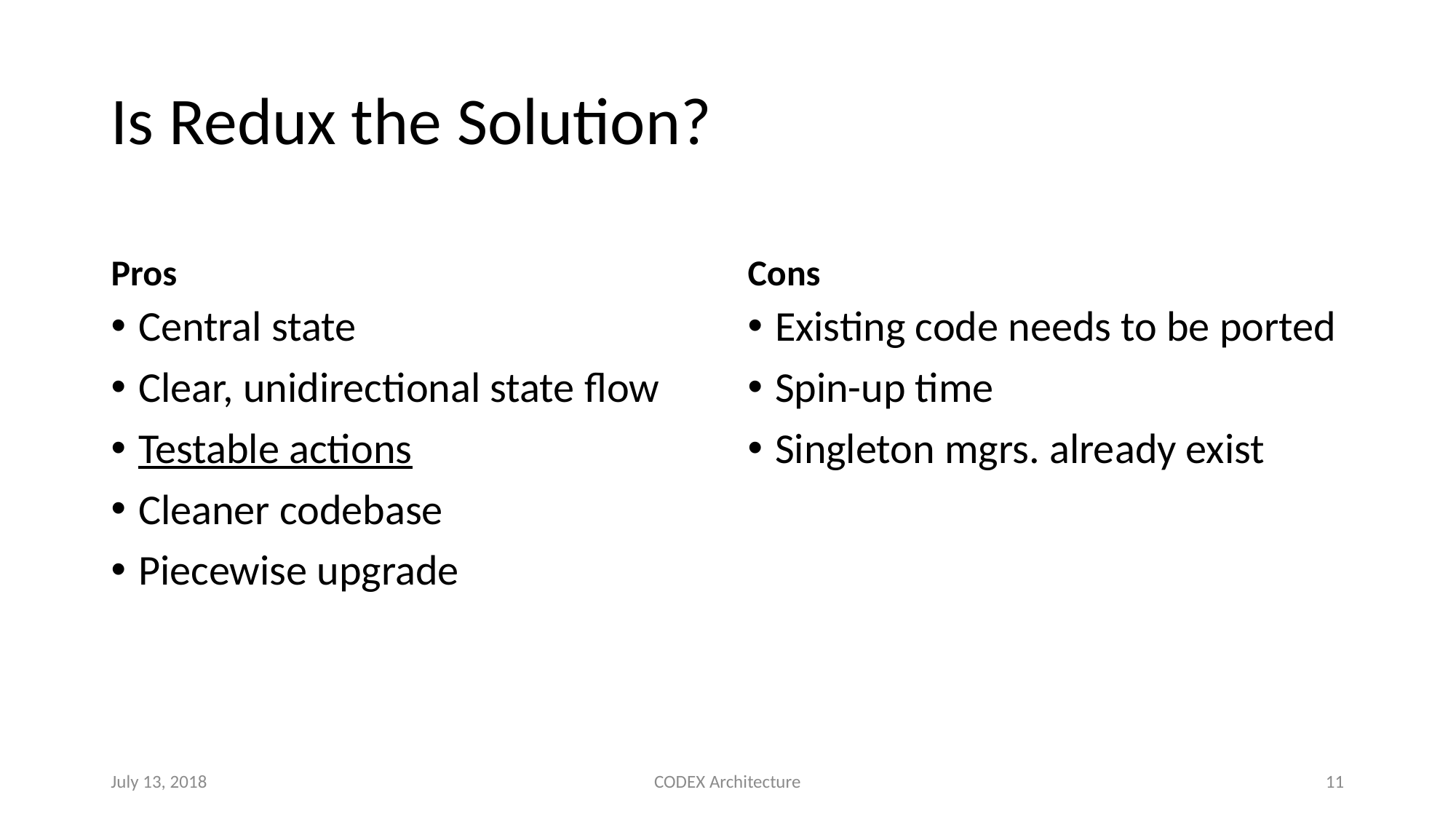

# Is Redux the Solution?
Pros
Cons
Central state
Clear, unidirectional state flow
Testable actions
Cleaner codebase
Piecewise upgrade

Existing code needs to be ported
Spin-up time
Singleton mgrs. already exist
July 13, 2018
CODEX Architecture
11